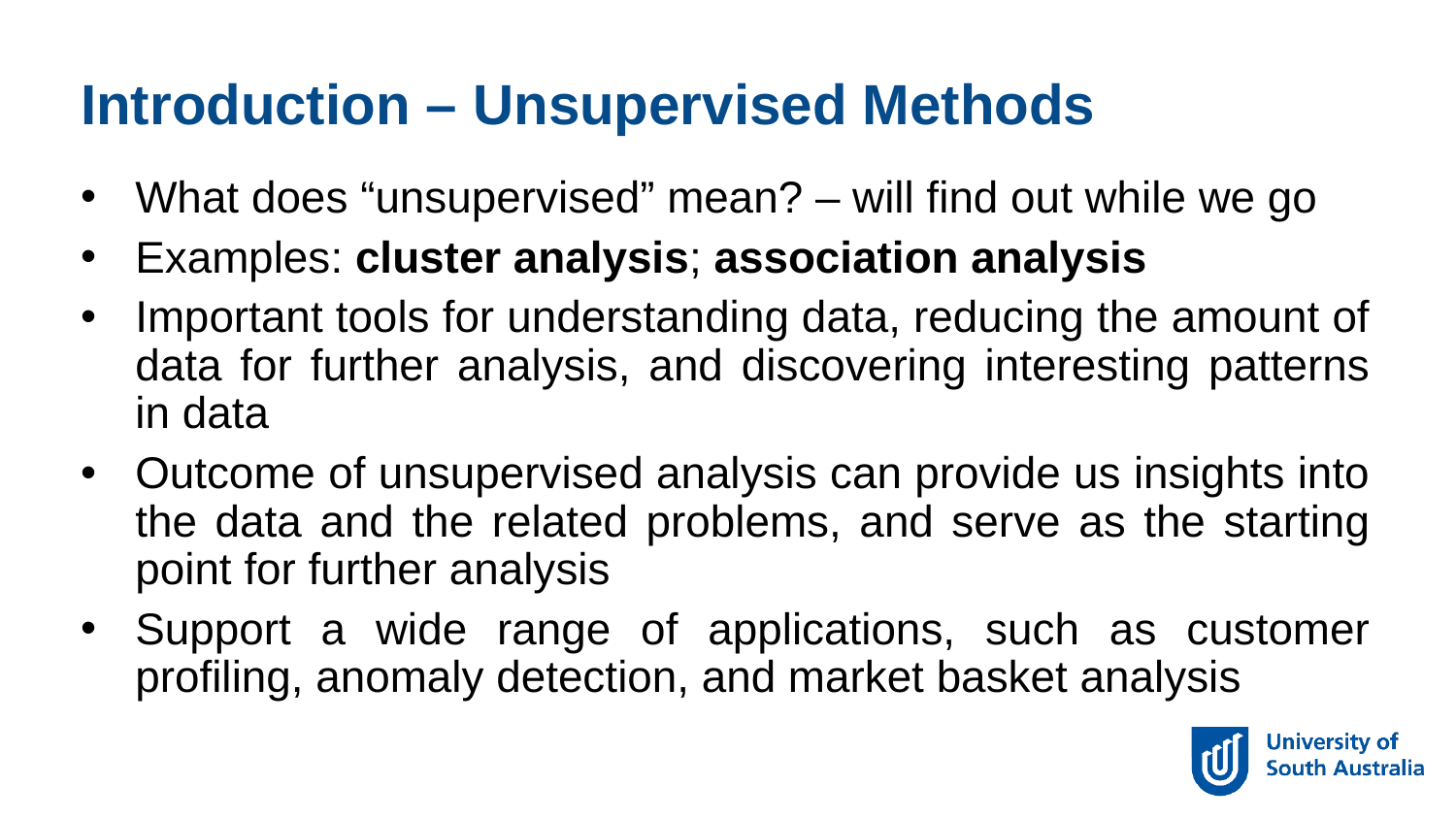

Introduction – Unsupervised Methods
What does “unsupervised” mean? – will find out while we go
Examples: cluster analysis; association analysis
Important tools for understanding data, reducing the amount of data for further analysis, and discovering interesting patterns in data
Outcome of unsupervised analysis can provide us insights into the data and the related problems, and serve as the starting point for further analysis
Support a wide range of applications, such as customer profiling, anomaly detection, and market basket analysis